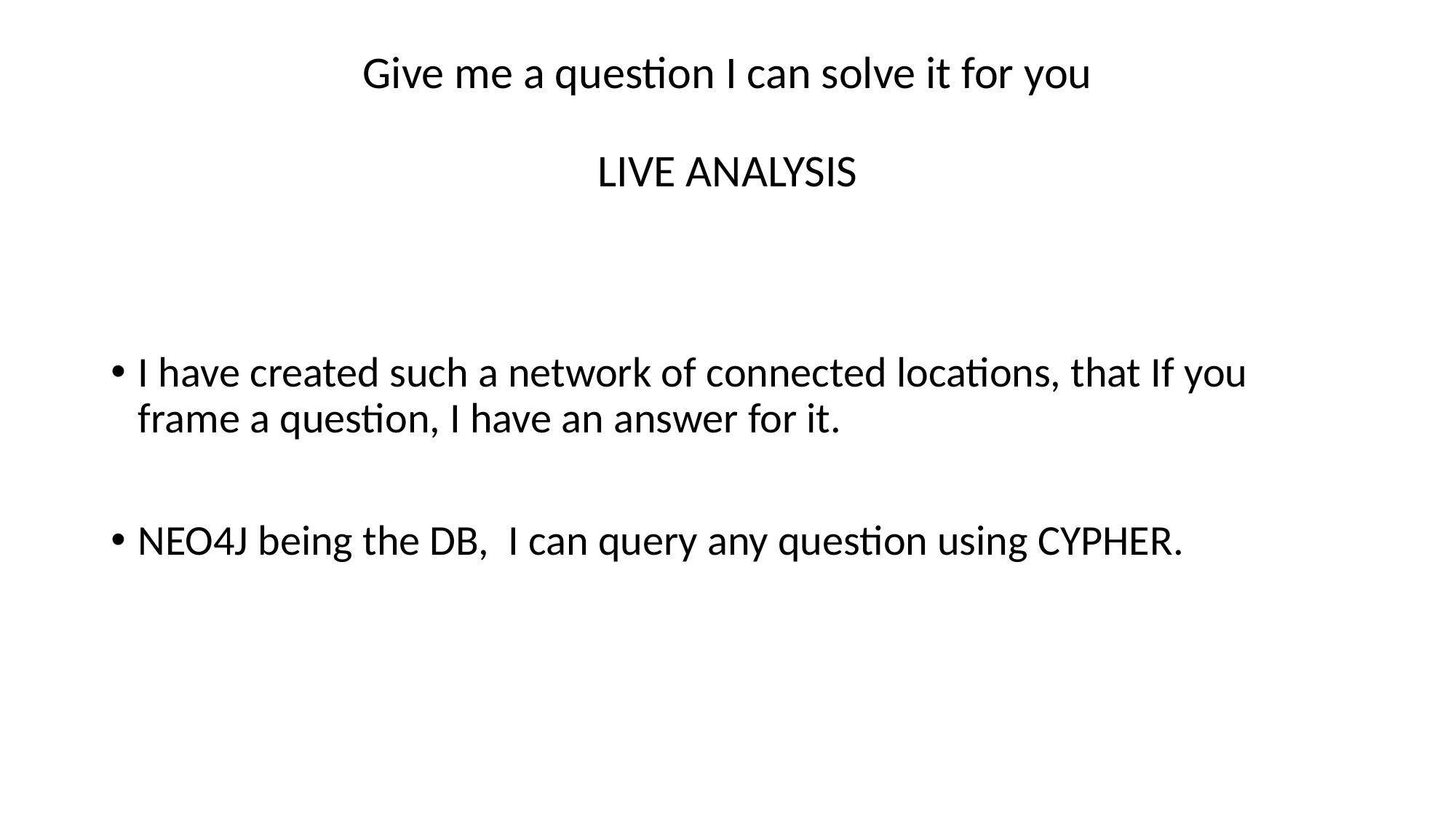

# Give me a question I can solve it for you LIVE ANALYSIS

I have created such a network of connected locations, that If you frame a question, I have an answer for it.

NEO4J being the DB,  I can query any question using CYPHER.